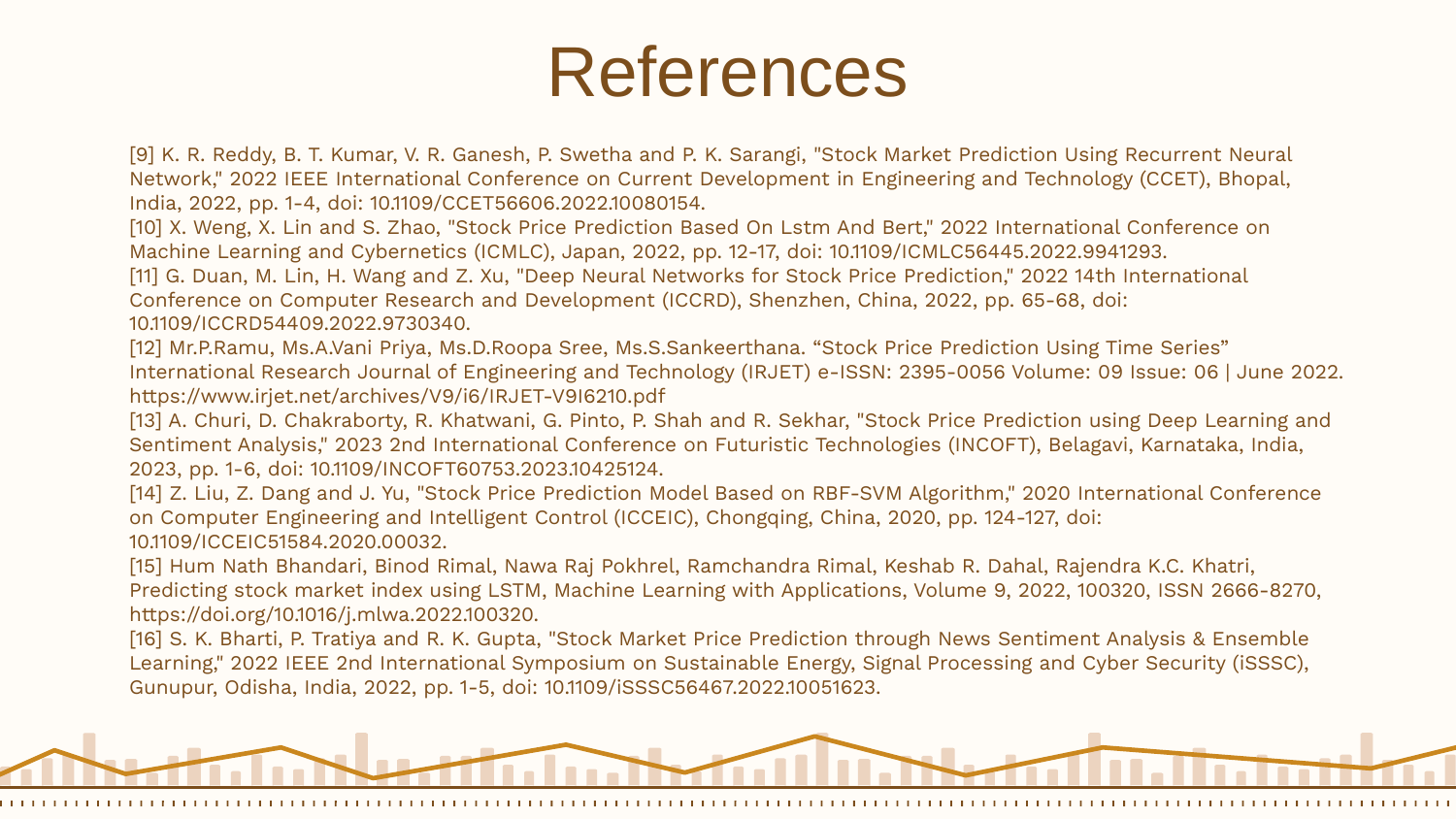

# References
[9] K. R. Reddy, B. T. Kumar, V. R. Ganesh, P. Swetha and P. K. Sarangi, "Stock Market Prediction Using Recurrent Neural Network," 2022 IEEE International Conference on Current Development in Engineering and Technology (CCET), Bhopal, India, 2022, pp. 1-4, doi: 10.1109/CCET56606.2022.10080154.
[10] X. Weng, X. Lin and S. Zhao, "Stock Price Prediction Based On Lstm And Bert," 2022 International Conference on Machine Learning and Cybernetics (ICMLC), Japan, 2022, pp. 12-17, doi: 10.1109/ICMLC56445.2022.9941293.
[11] G. Duan, M. Lin, H. Wang and Z. Xu, "Deep Neural Networks for Stock Price Prediction," 2022 14th International Conference on Computer Research and Development (ICCRD), Shenzhen, China, 2022, pp. 65-68, doi: 10.1109/ICCRD54409.2022.9730340.
[12] Mr.P.Ramu, Ms.A.Vani Priya, Ms.D.Roopa Sree, Ms.S.Sankeerthana. “Stock Price Prediction Using Time Series” International Research Journal of Engineering and Technology (IRJET) e-ISSN: 2395-0056 Volume: 09 Issue: 06 | June 2022. https://www.irjet.net/archives/V9/i6/IRJET-V9I6210.pdf
[13] A. Churi, D. Chakraborty, R. Khatwani, G. Pinto, P. Shah and R. Sekhar, "Stock Price Prediction using Deep Learning and Sentiment Analysis," 2023 2nd International Conference on Futuristic Technologies (INCOFT), Belagavi, Karnataka, India, 2023, pp. 1-6, doi: 10.1109/INCOFT60753.2023.10425124.
[14] Z. Liu, Z. Dang and J. Yu, "Stock Price Prediction Model Based on RBF-SVM Algorithm," 2020 International Conference on Computer Engineering and Intelligent Control (ICCEIC), Chongqing, China, 2020, pp. 124-127, doi: 10.1109/ICCEIC51584.2020.00032.
[15] Hum Nath Bhandari, Binod Rimal, Nawa Raj Pokhrel, Ramchandra Rimal, Keshab R. Dahal, Rajendra K.C. Khatri, Predicting stock market index using LSTM, Machine Learning with Applications, Volume 9, 2022, 100320, ISSN 2666-8270, https://doi.org/10.1016/j.mlwa.2022.100320.
[16] S. K. Bharti, P. Tratiya and R. K. Gupta, "Stock Market Price Prediction through News Sentiment Analysis & Ensemble Learning," 2022 IEEE 2nd International Symposium on Sustainable Energy, Signal Processing and Cyber Security (iSSSC), Gunupur, Odisha, India, 2022, pp. 1-5, doi: 10.1109/iSSSC56467.2022.10051623.